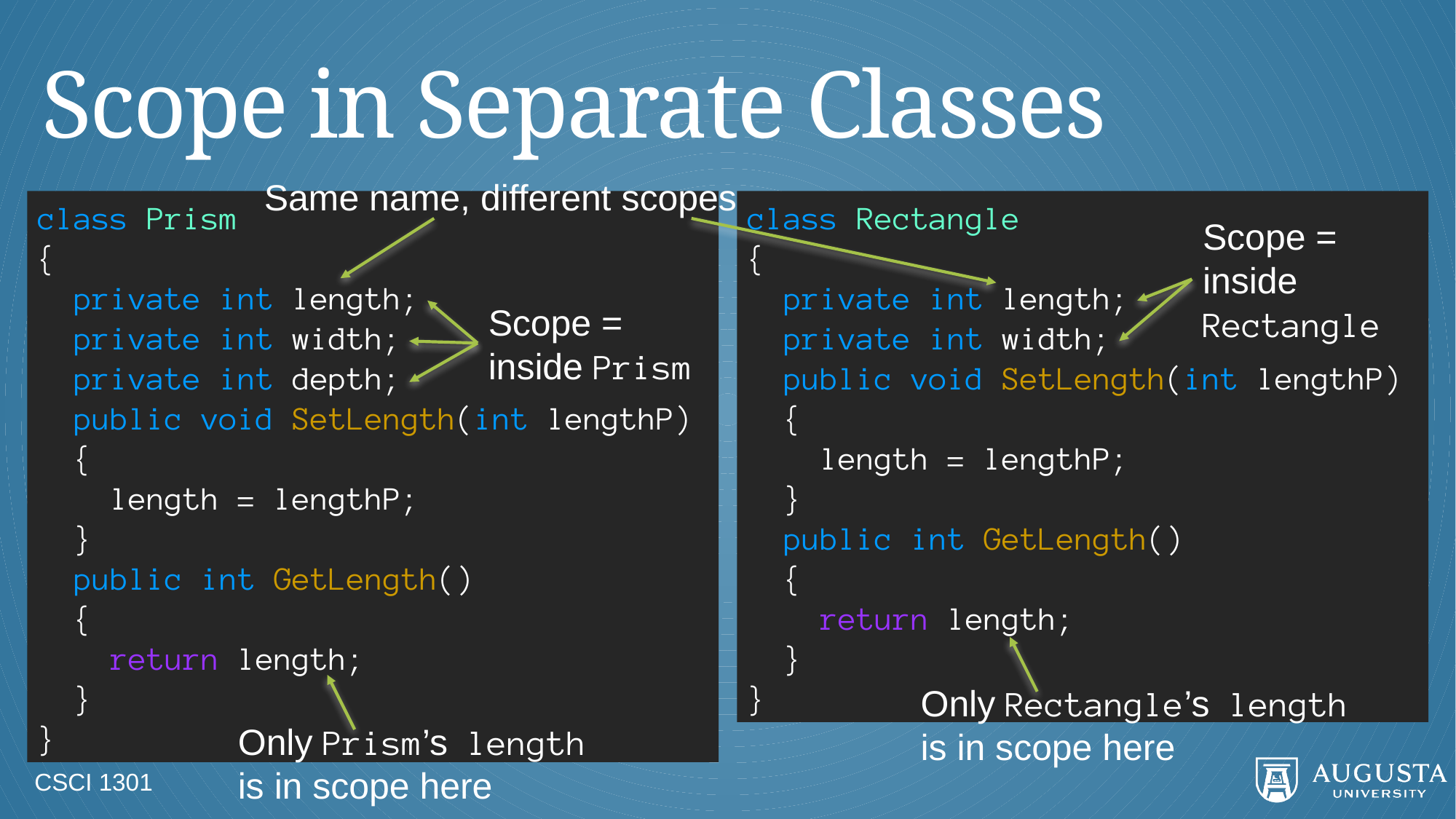

# Scope in Separate Classes
Same name, different scopes
class Prism
{
  private int length;
  private int width;
  private int depth;
  public void SetLength(int lengthP)
  {
    length = lengthP;
  }
  public int GetLength()
  {
    return length;
  }
}
class Rectangle
{
  private int length;
  private int width;
  public void SetLength(int lengthP)
  {
    length = lengthP;
  }
  public int GetLength()
  {
    return length;
  }
}
Scope = inside Rectangle
Scope = inside Prism
Only Rectangle’s length is in scope here
Only Prism’s length is in scope here
CSCI 1301